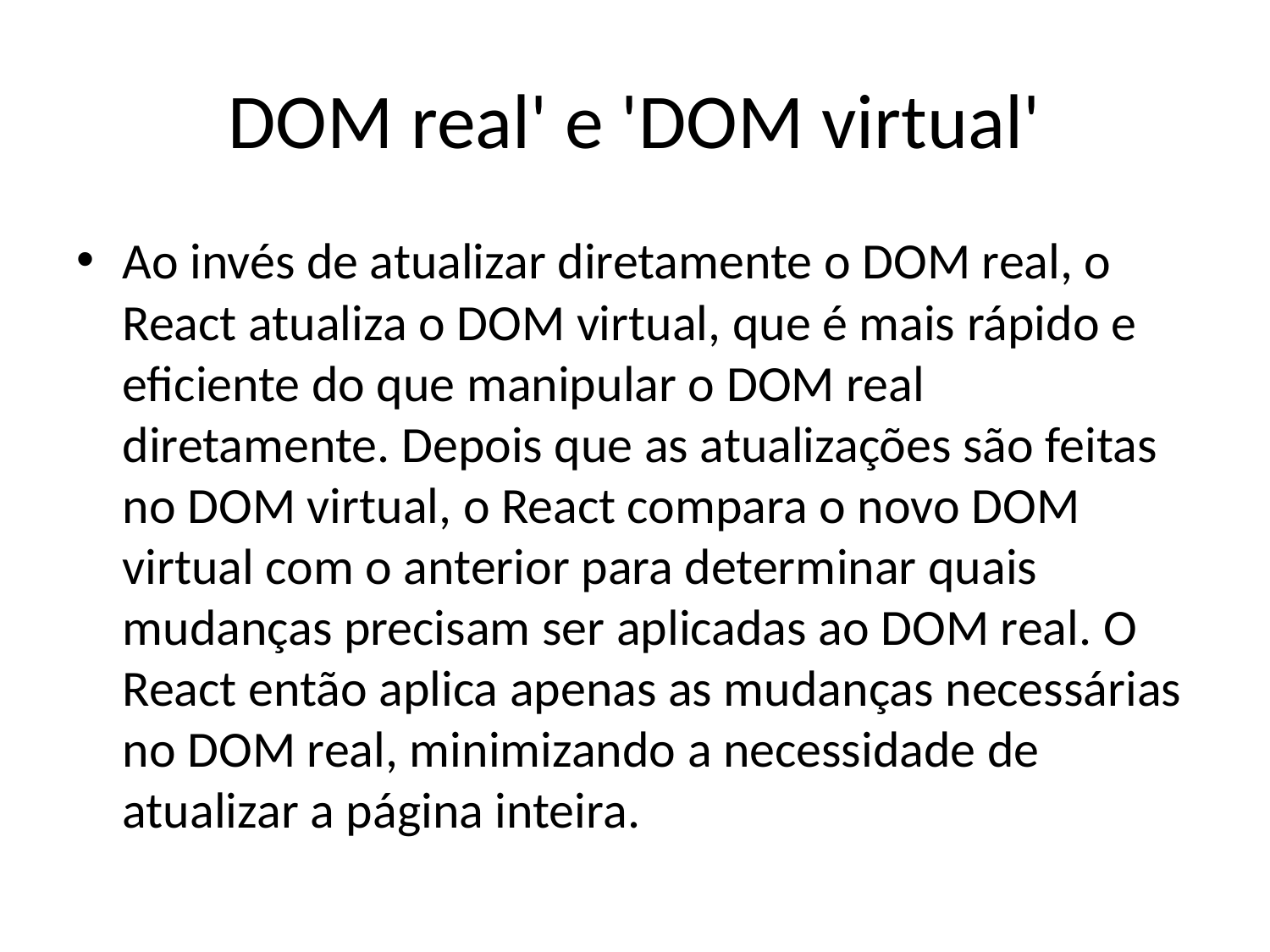

# DOM real' e 'DOM virtual'
Ao invés de atualizar diretamente o DOM real, o React atualiza o DOM virtual, que é mais rápido e eficiente do que manipular o DOM real diretamente. Depois que as atualizações são feitas no DOM virtual, o React compara o novo DOM virtual com o anterior para determinar quais mudanças precisam ser aplicadas ao DOM real. O React então aplica apenas as mudanças necessárias no DOM real, minimizando a necessidade de atualizar a página inteira.